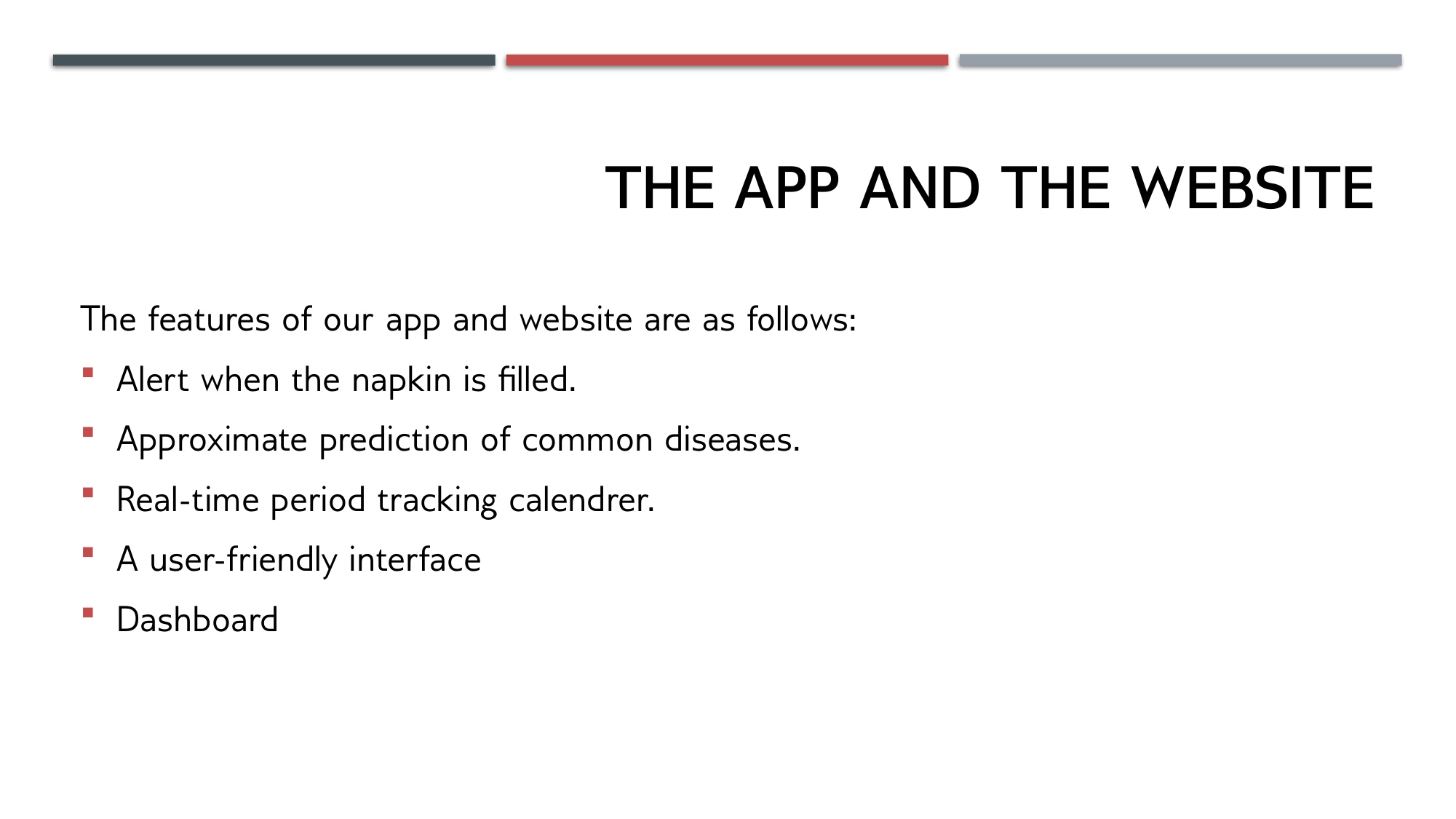

# THE APP AND THE WEBSITE
The features of our app and website are as follows:
Alert when the napkin is filled.
Approximate prediction of common diseases.
Real-time period tracking calendrer.
A user-friendly interface
Dashboard